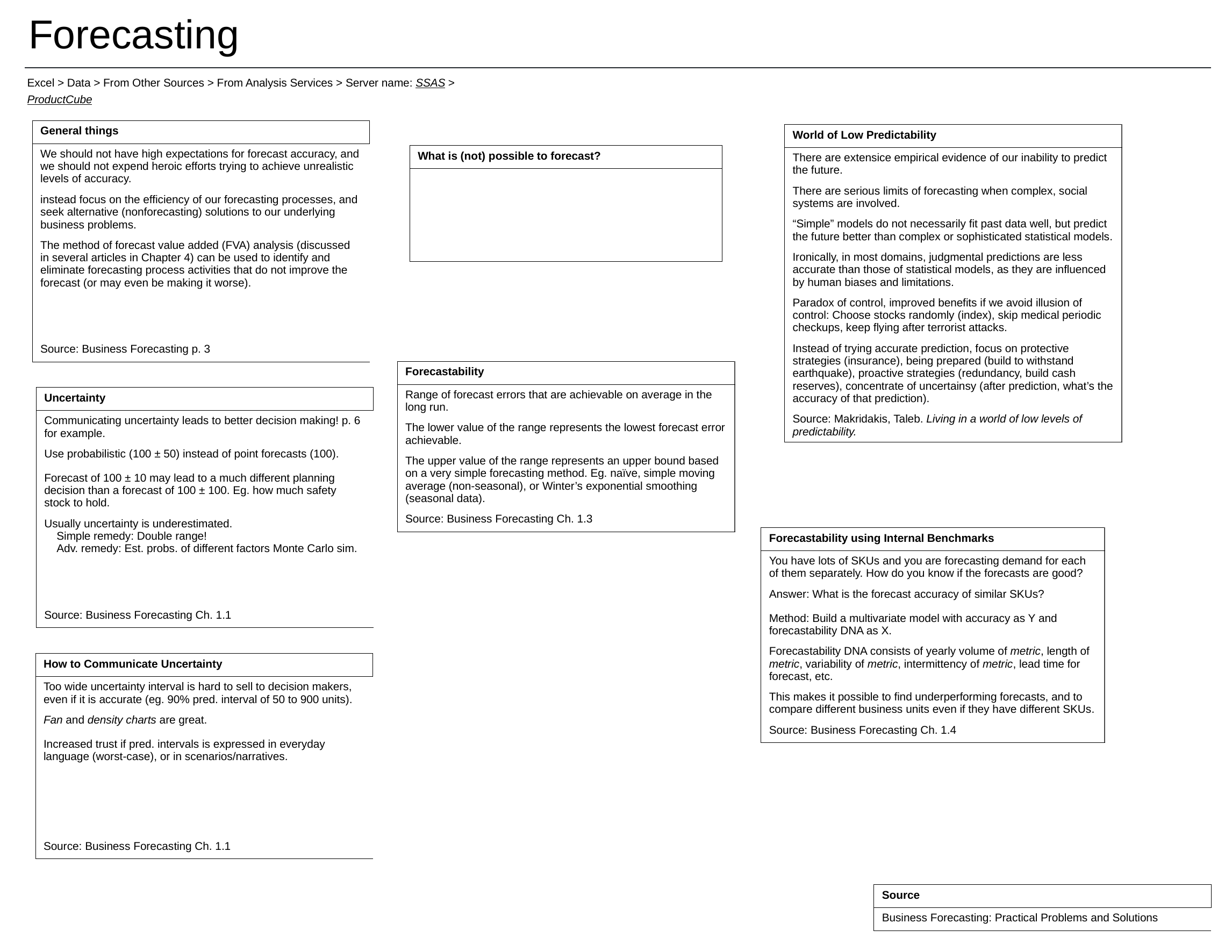

Forecasting
Excel > Data > From Other Sources > From Analysis Services > Server name: SSAS > ProductCube
| General things |
| --- |
| We should not have high expectations for forecast accuracy, and we should not expend heroic efforts trying to achieve unrealistic levels of accuracy. |
| instead focus on the efficiency of our forecasting processes, and seek alternative (nonforecasting) solutions to our underlying business problems. |
| The method of forecast value added (FVA) analysis (discussed in several articles in Chapter 4) can be used to identify and eliminate forecasting process activities that do not improve the forecast (or may even be making it worse). |
|  |
|  |
| Source: Business Forecasting p. 3 |
| World of Low Predictability |
| --- |
| There are extensice empirical evidence of our inability to predict the future. |
| There are serious limits of forecasting when complex, social systems are involved. |
| “Simple” models do not necessarily fit past data well, but predict the future better than complex or sophisticated statistical models. |
| Ironically, in most domains, judgmental predictions are less accurate than those of statistical models, as they are influenced by human biases and limitations. |
| Paradox of control, improved benefits if we avoid illusion of control: Choose stocks randomly (index), skip medical periodic checkups, keep flying after terrorist attacks. |
| Instead of trying accurate prediction, focus on protective strategies (insurance), being prepared (build to withstand earthquake), proactive strategies (redundancy, build cash reserves), concentrate of uncertainsy (after prediction, what’s the accuracy of that prediction). |
| Source: Makridakis, Taleb. Living in a world of low levels of predictability. |
| What is (not) possible to forecast? |  |  |
| --- | --- | --- |
|  |  |  |
|  |  |  |
|  |  |  |
|  |  |  |
| Forecastability |
| --- |
| Range of forecast errors that are achievable on average in the long run. |
| The lower value of the range represents the lowest forecast error achievable. |
| The upper value of the range represents an upper bound based on a very simple forecasting method. Eg. naïve, simple moving average (non-seasonal), or Winter’s exponential smoothing (seasonal data). |
| Source: Business Forecasting Ch. 1.3 |
| Uncertainty |
| --- |
| Communicating uncertainty leads to better decision making! p. 6 for example. |
| Use probabilistic (100 ± 50) instead of point forecasts (100). |
| Forecast of 100 ± 10 may lead to a much different planning decision than a forecast of 100 ± 100. Eg. how much safety stock to hold. |
| Usually uncertainty is underestimated. Simple remedy: Double range! Adv. remedy: Est. probs. of different factors Monte Carlo sim. |
|  |
|  |
| Source: Business Forecasting Ch. 1.1 |
| Forecastability using Internal Benchmarks |
| --- |
| You have lots of SKUs and you are forecasting demand for each of them separately. How do you know if the forecasts are good? |
| Answer: What is the forecast accuracy of similar SKUs? |
| Method: Build a multivariate model with accuracy as Y and forecastability DNA as X. |
| Forecastability DNA consists of yearly volume of metric, length of metric, variability of metric, intermittency of metric, lead time for forecast, etc. |
| This makes it possible to find underperforming forecasts, and to compare different business units even if they have different SKUs. |
| Source: Business Forecasting Ch. 1.4 |
| How to Communicate Uncertainty |
| --- |
| Too wide uncertainty interval is hard to sell to decision makers, even if it is accurate (eg. 90% pred. interval of 50 to 900 units). |
| Fan and density charts are great. |
| Increased trust if pred. intervals is expressed in everyday language (worst-case), or in scenarios/narratives. |
|  |
|  |
|  |
| Source: Business Forecasting Ch. 1.1 |
| Source |
| --- |
| Business Forecasting: Practical Problems and Solutions |